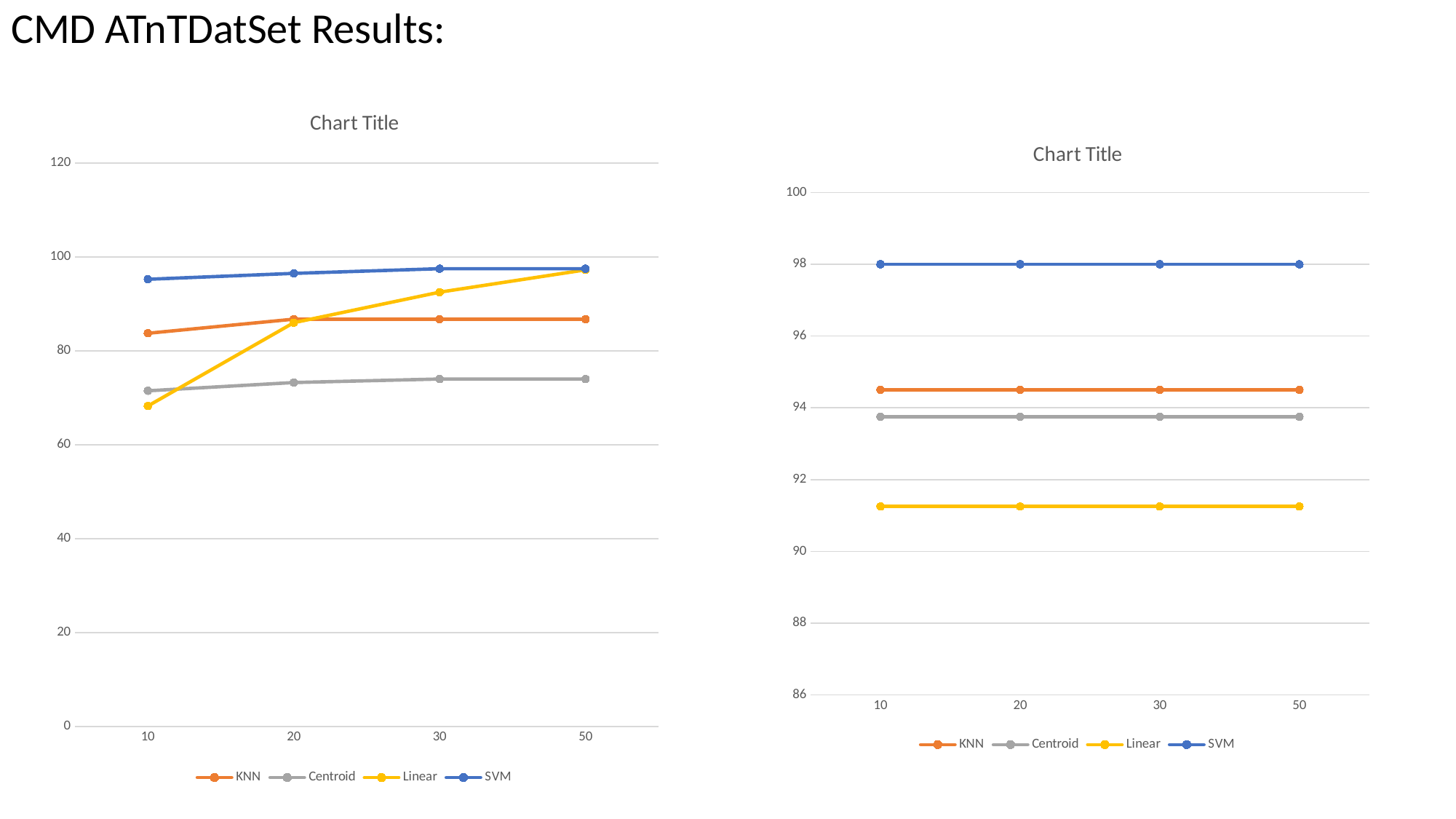

# CMD ATnTDatSet Results:

### Chart:

| Category | KNN | Centroid | Linear | SVM |
|---|---|---|---|---|
| 10 | 83.75 | 71.5 | 68.25 | 95.25 |
| 20 | 86.75 | 73.25 | 86.0 | 96.5 |
| 30 | 86.75 | 74.0 | 92.5 | 97.5 |
| 50 | 86.75 | 74.0 | 97.25 | 97.5 |

### Chart:

| Category | KNN | Centroid | Linear | SVM |
|---|---|---|---|---|
| 10 | 94.5 | 93.75 | 91.25 | 98.0 |
| 20 | 94.5 | 93.75 | 91.25 | 98.0 |
| 30 | 94.5 | 93.75 | 91.25 | 98.0 |
| 50 | 94.5 | 93.75 | 91.25 | 98.0 |